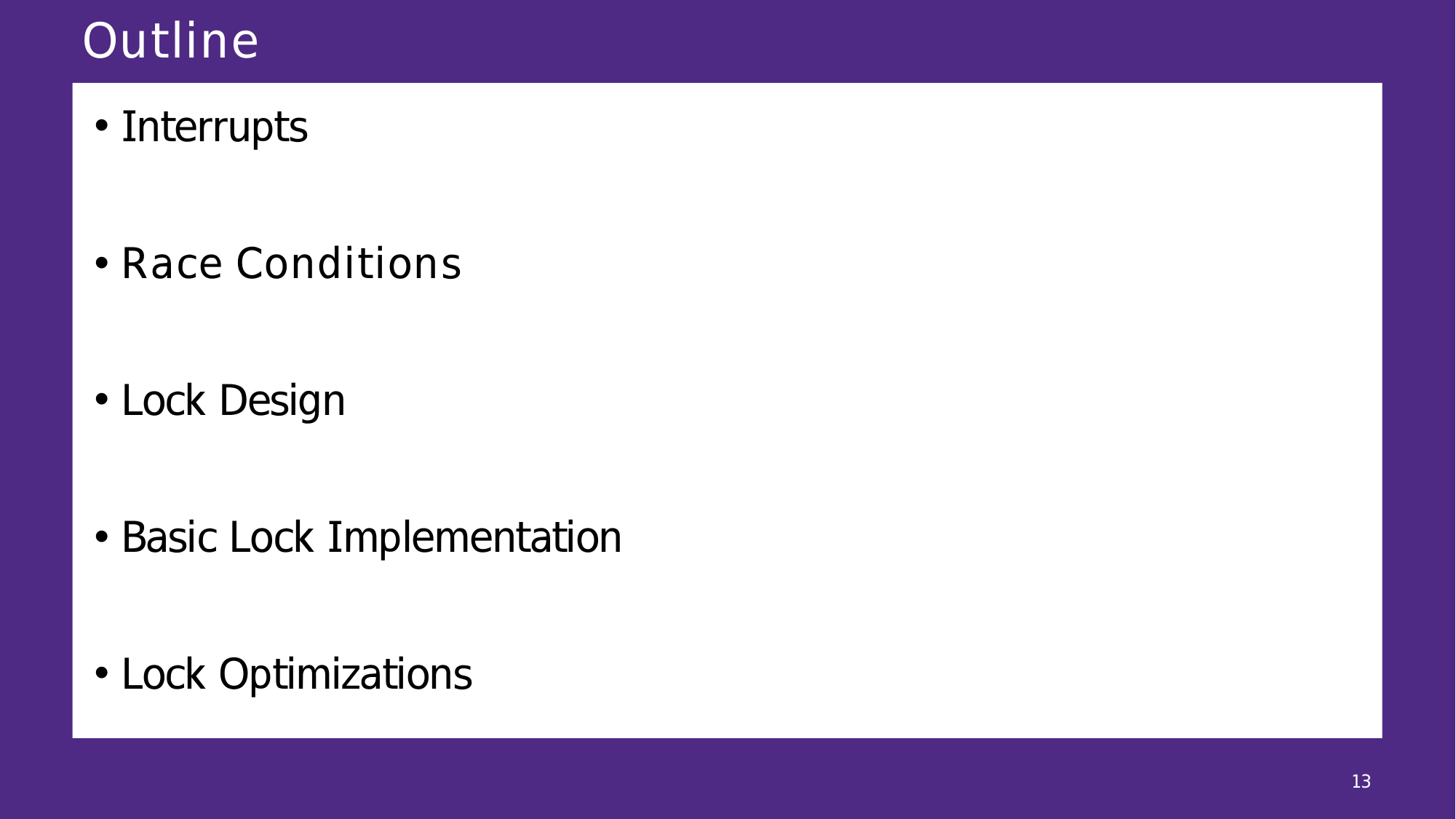

# Outline
Interrupts

Race Conditions

Lock Design

Basic Lock Implementation

Lock Optimizations
13